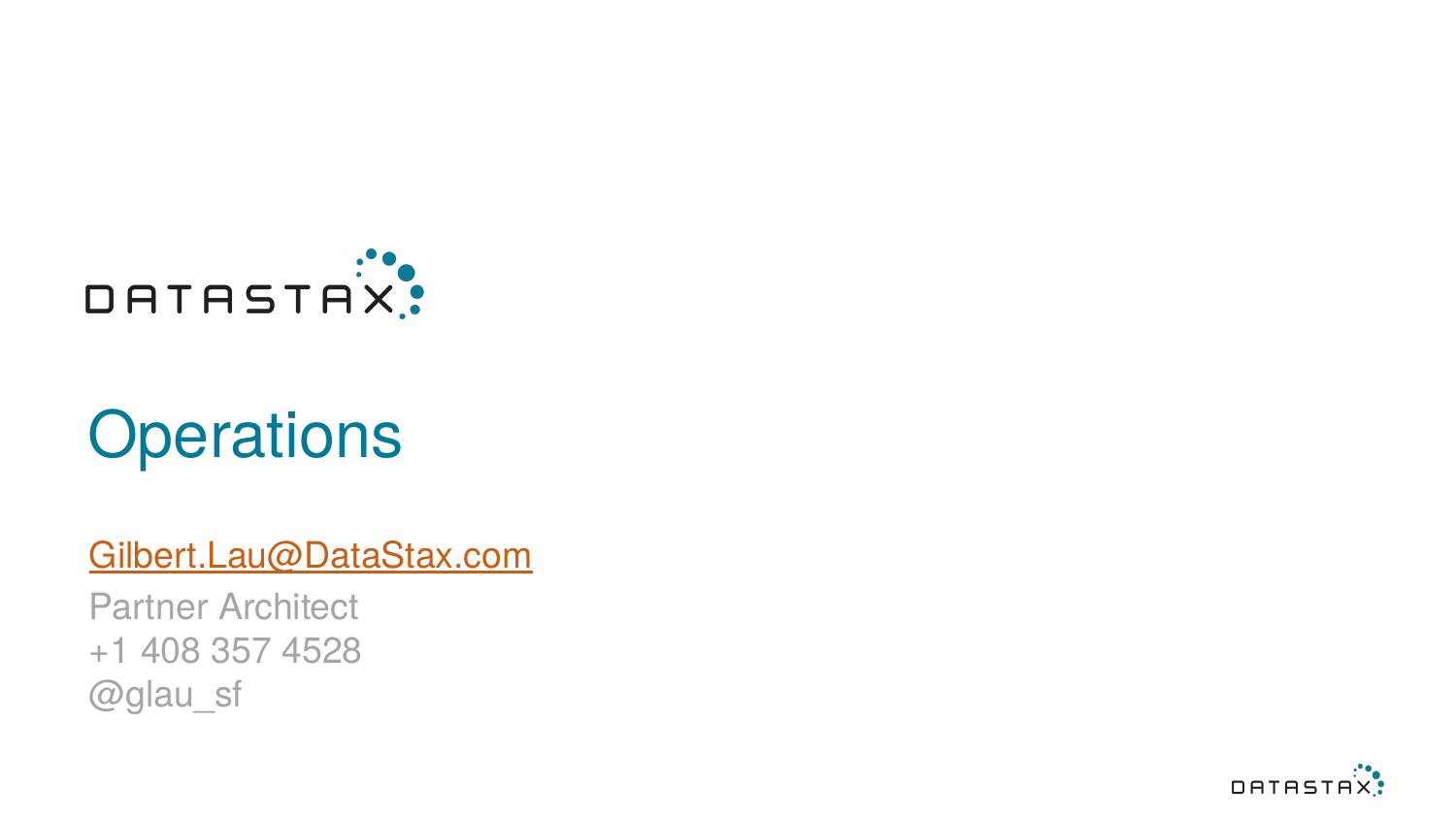

# Operations
Gilbert.Lau@DataStax.com
Partner Architect
+1 408 357 4528
@glau_sf